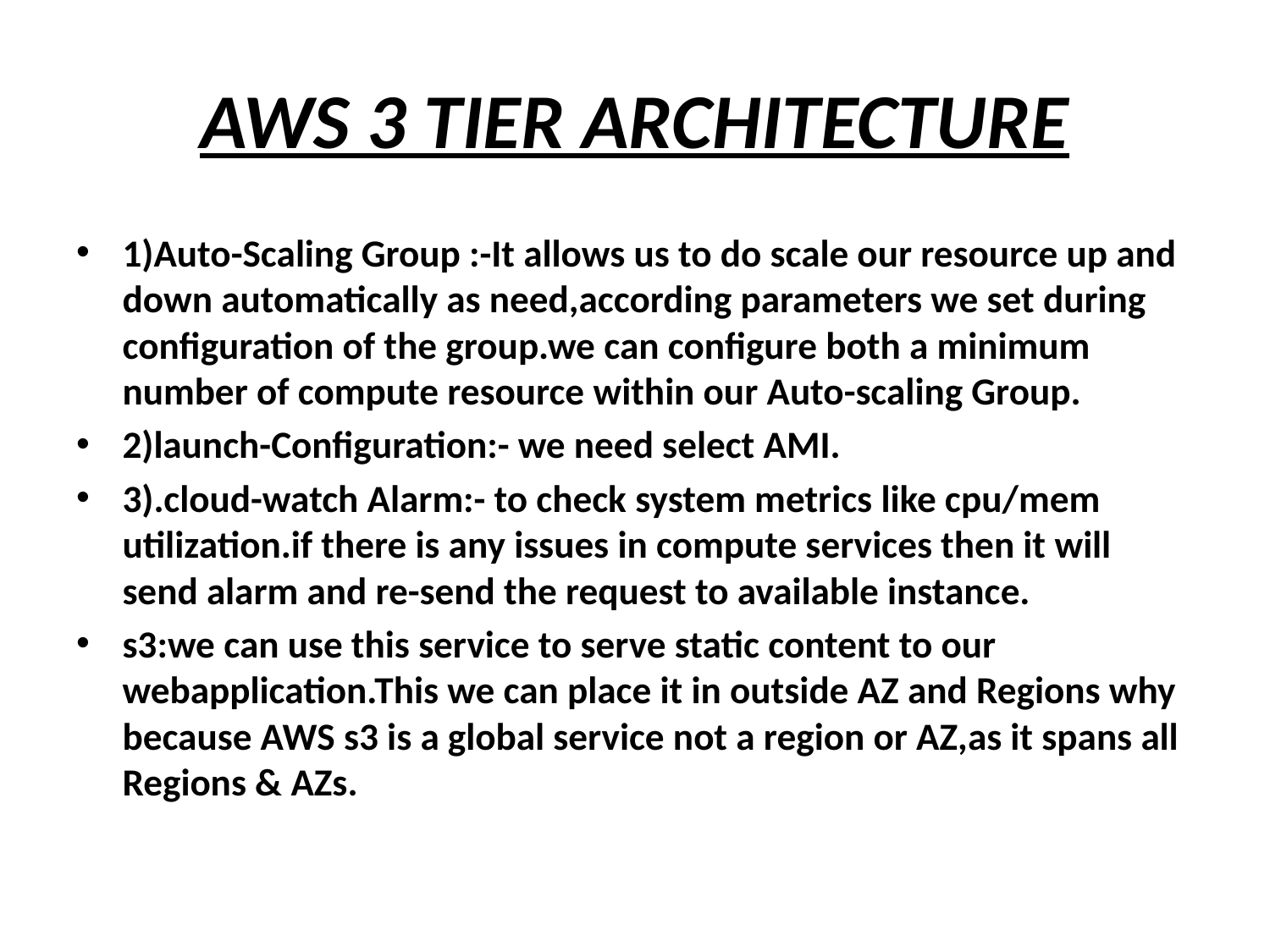

# AWS 3 TIER ARCHITECTURE
1)Auto-Scaling Group :-It allows us to do scale our resource up and down automatically as need,according parameters we set during configuration of the group.we can configure both a minimum number of compute resource within our Auto-scaling Group.
2)launch-Configuration:- we need select AMI.
3).cloud-watch Alarm:- to check system metrics like cpu/mem utilization.if there is any issues in compute services then it will send alarm and re-send the request to available instance.
s3:we can use this service to serve static content to our webapplication.This we can place it in outside AZ and Regions why because AWS s3 is a global service not a region or AZ,as it spans all Regions & AZs.